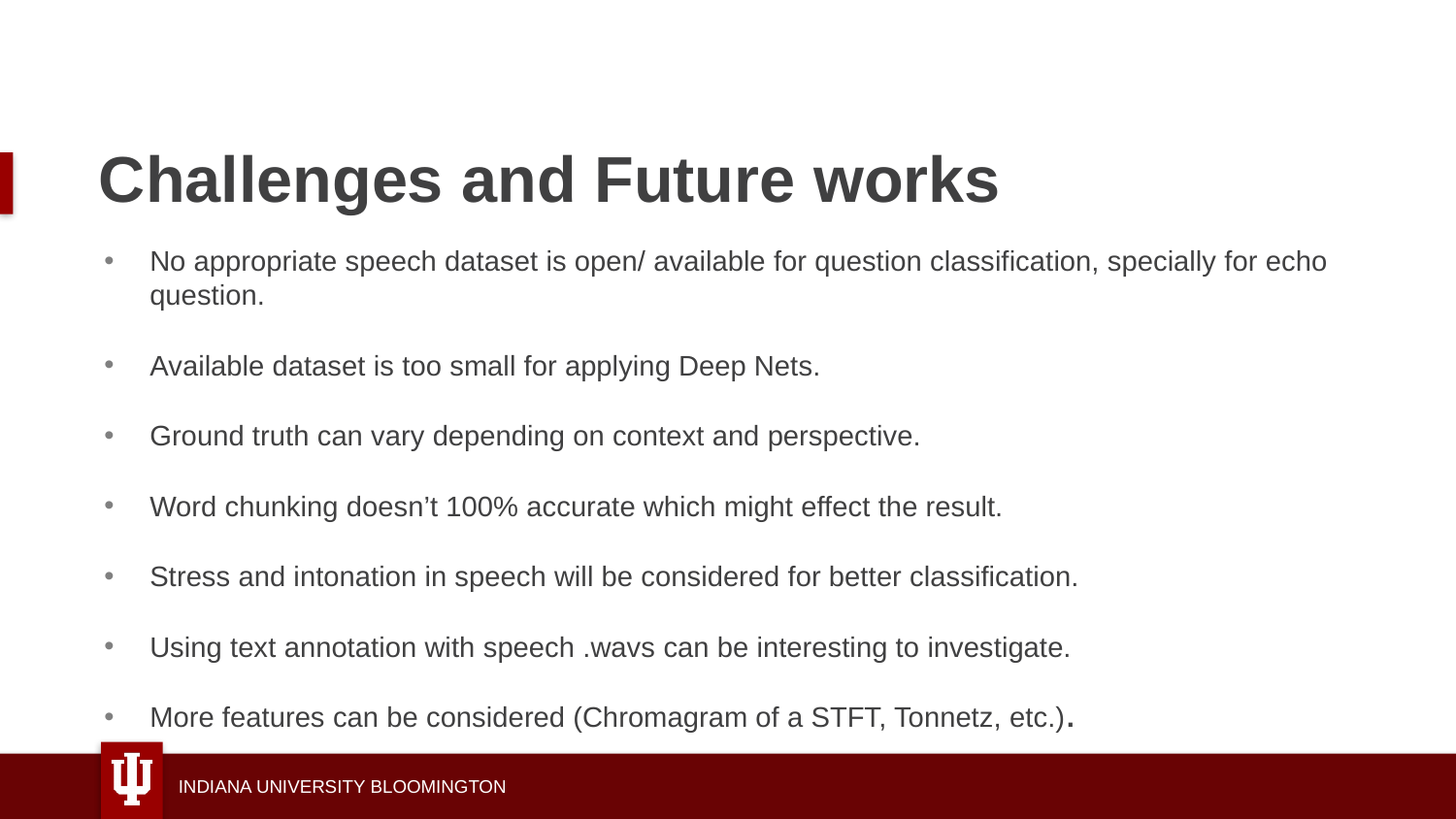

# Challenges and Future works
No appropriate speech dataset is open/ available for question classification, specially for echo question.
Available dataset is too small for applying Deep Nets.
Ground truth can vary depending on context and perspective.
Word chunking doesn’t 100% accurate which might effect the result.
Stress and intonation in speech will be considered for better classification.
Using text annotation with speech .wavs can be interesting to investigate.
More features can be considered (Chromagram of a STFT, Tonnetz, etc.).